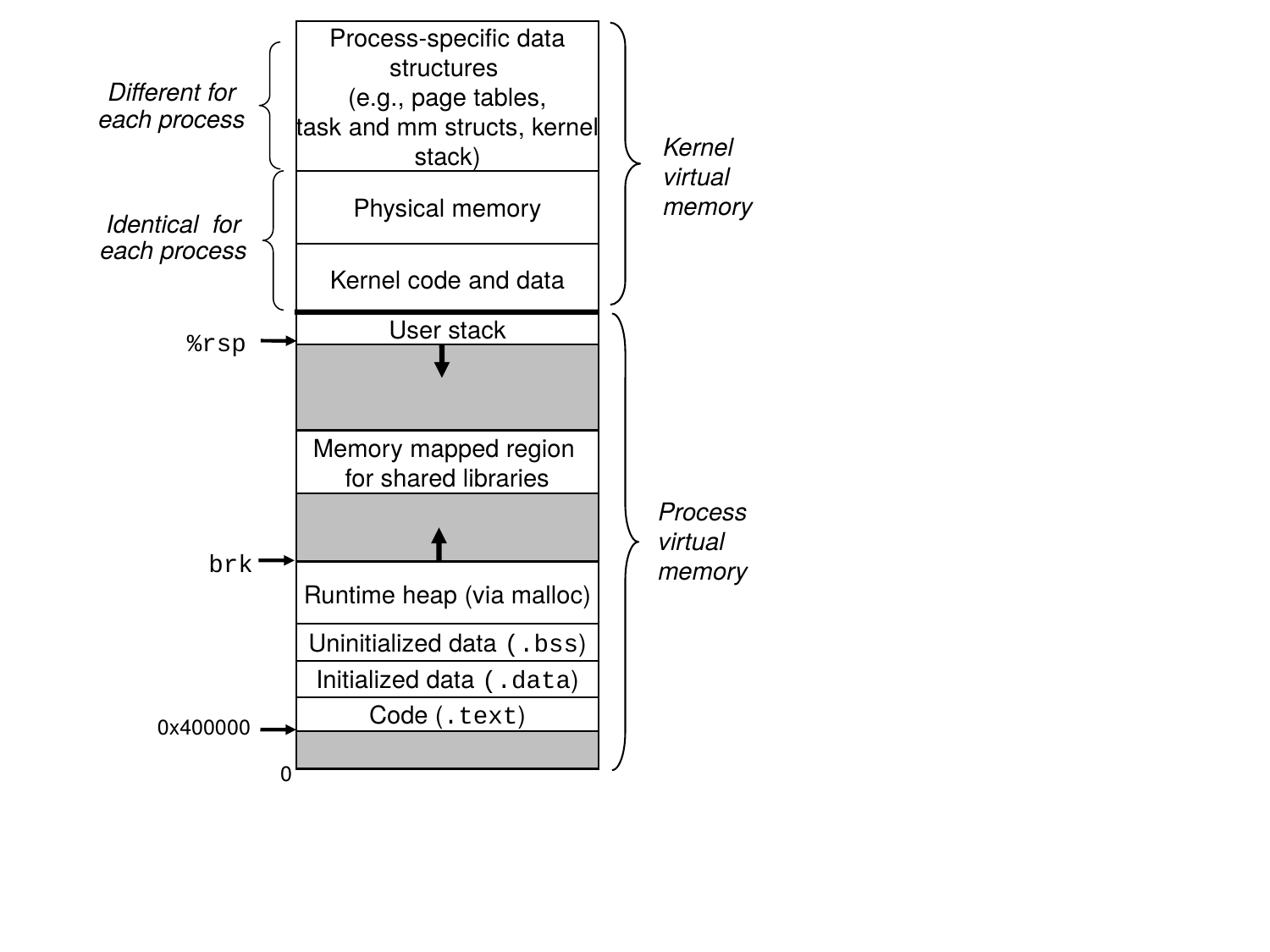

Process-specific data
structures
(e.g., page tables,
task and mm structs, kernel
stack)

Different for each process
Kernel
virtual
memory

Physical memory
Identical  for each process
Kernel code and data

User stack

%rsp

Memory mapped region
for shared libraries
Process
virtual
memory

brk

Runtime heap (via malloc)
Uninitialized data (.bss)
Initialized data (.data)
Code (.text)
0x400000

0